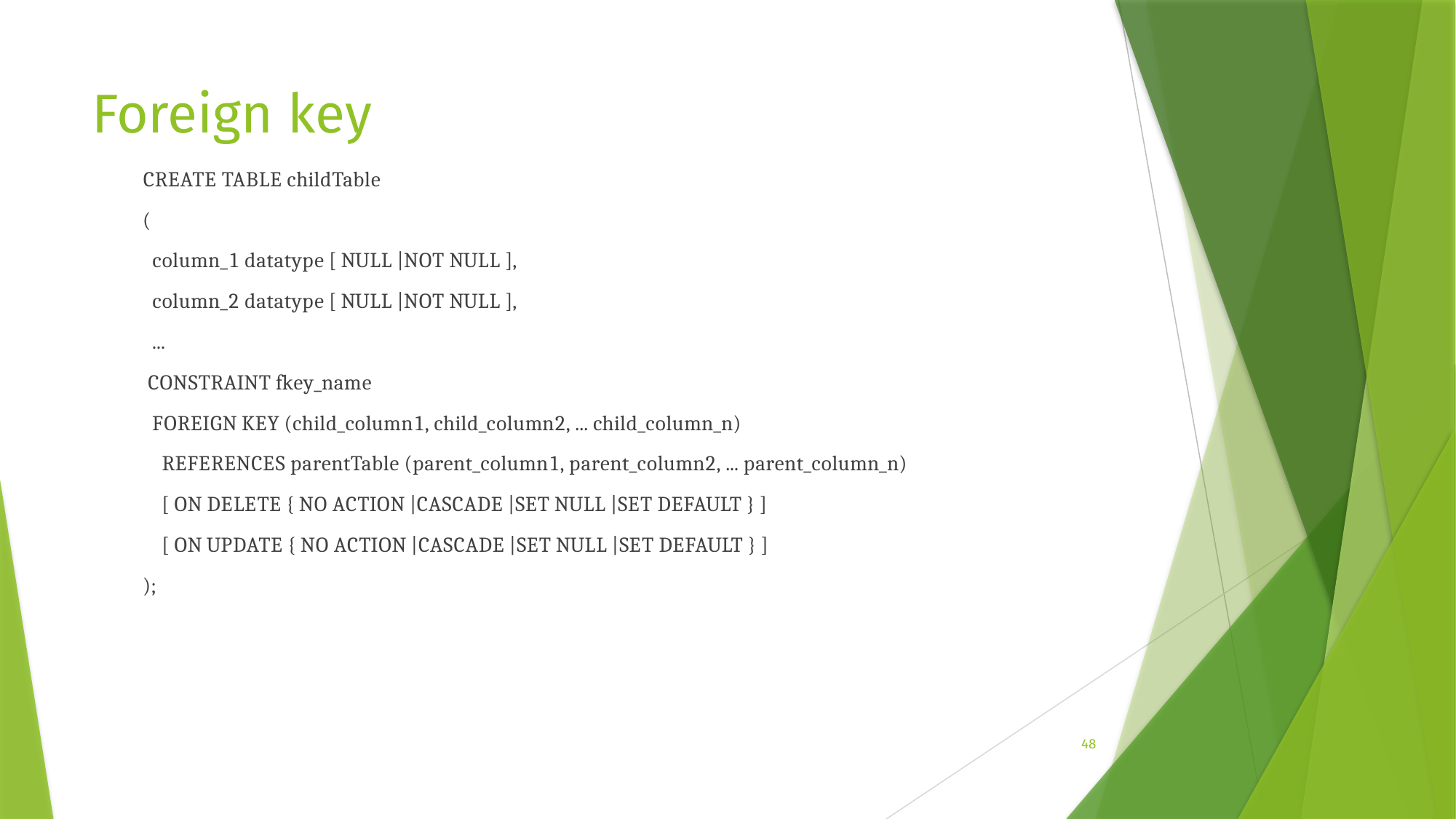

# Foreign key
CREATE TABLE childTable
(
  column_1 datatype [ NULL |NOT NULL ],
  column_2 datatype [ NULL |NOT NULL ],
  ...
 CONSTRAINT fkey_name
  FOREIGN KEY (child_column1, child_column2, ... child_column_n)
    REFERENCES parentTable (parent_column1, parent_column2, ... parent_column_n)
    [ ON DELETE { NO ACTION |CASCADE |SET NULL |SET DEFAULT } ]
    [ ON UPDATE { NO ACTION |CASCADE |SET NULL |SET DEFAULT } ]
);

48